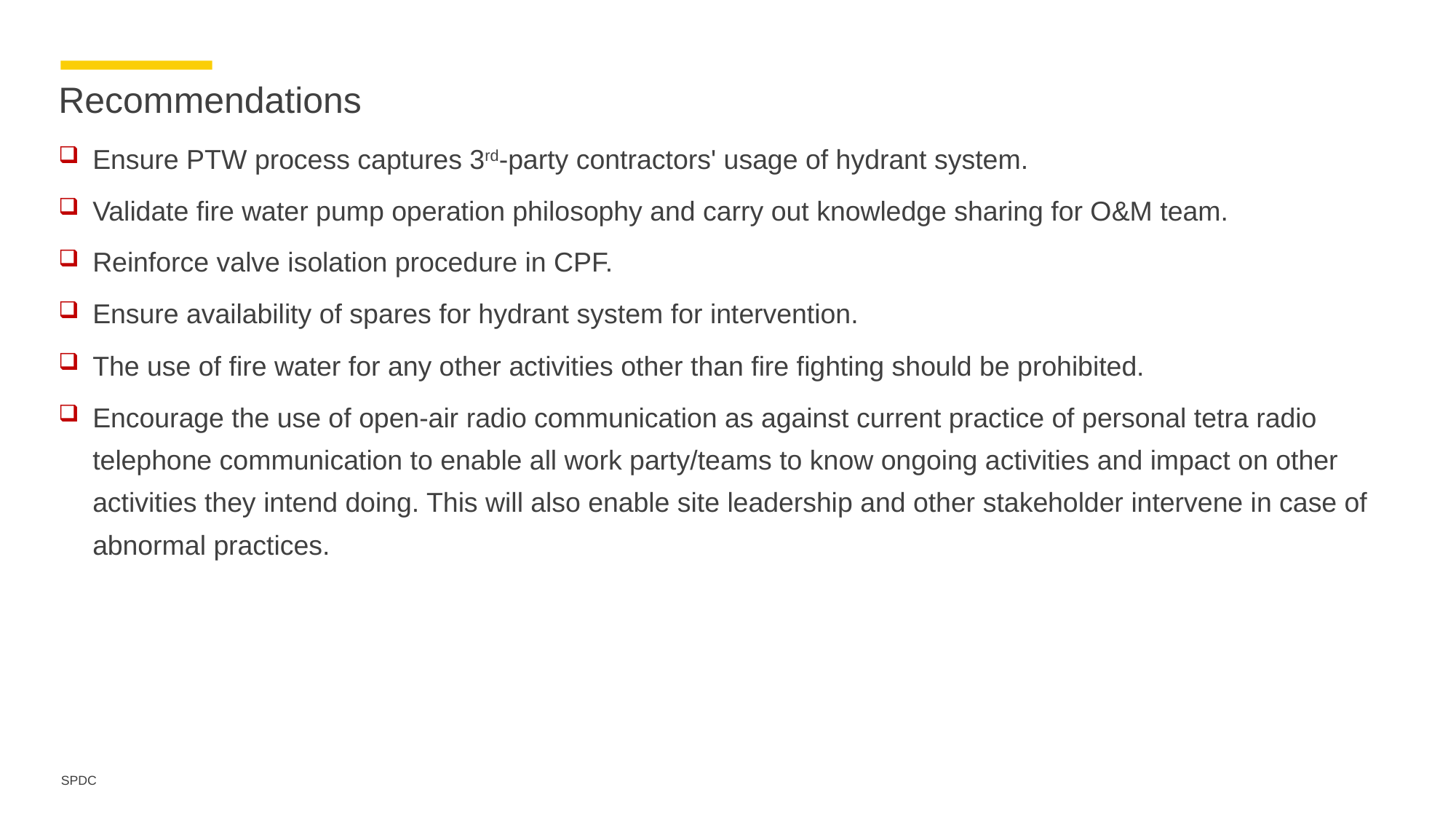

# Recommendations
Ensure PTW process captures 3rd-party contractors' usage of hydrant system.
Validate fire water pump operation philosophy and carry out knowledge sharing for O&M team.
Reinforce valve isolation procedure in CPF.
Ensure availability of spares for hydrant system for intervention.
The use of fire water for any other activities other than fire fighting should be prohibited.
Encourage the use of open-air radio communication as against current practice of personal tetra radio telephone communication to enable all work party/teams to know ongoing activities and impact on other activities they intend doing. This will also enable site leadership and other stakeholder intervene in case of abnormal practices.